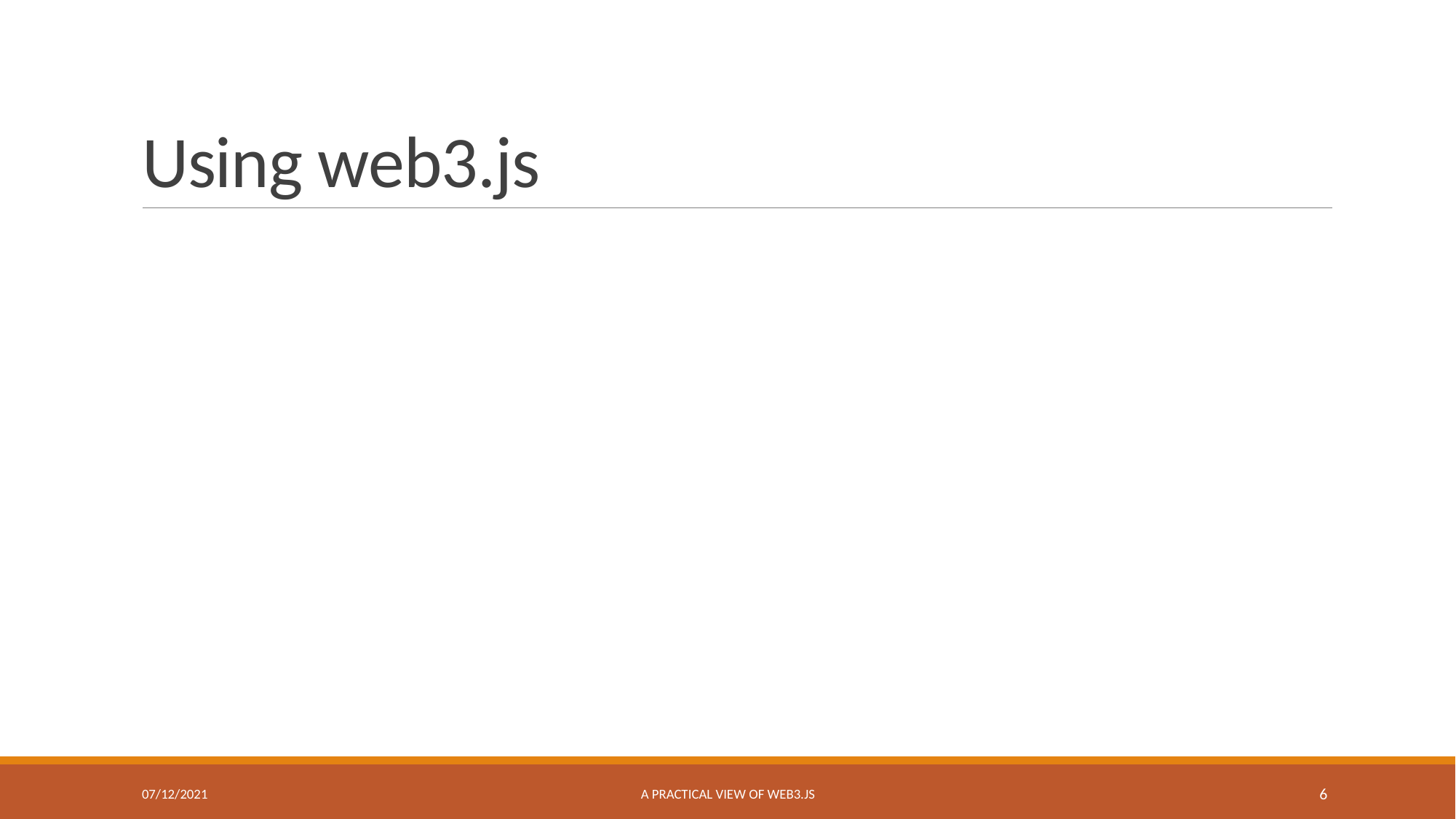

# Using web3.js

07/12/2021
A practical view of web3.js
6